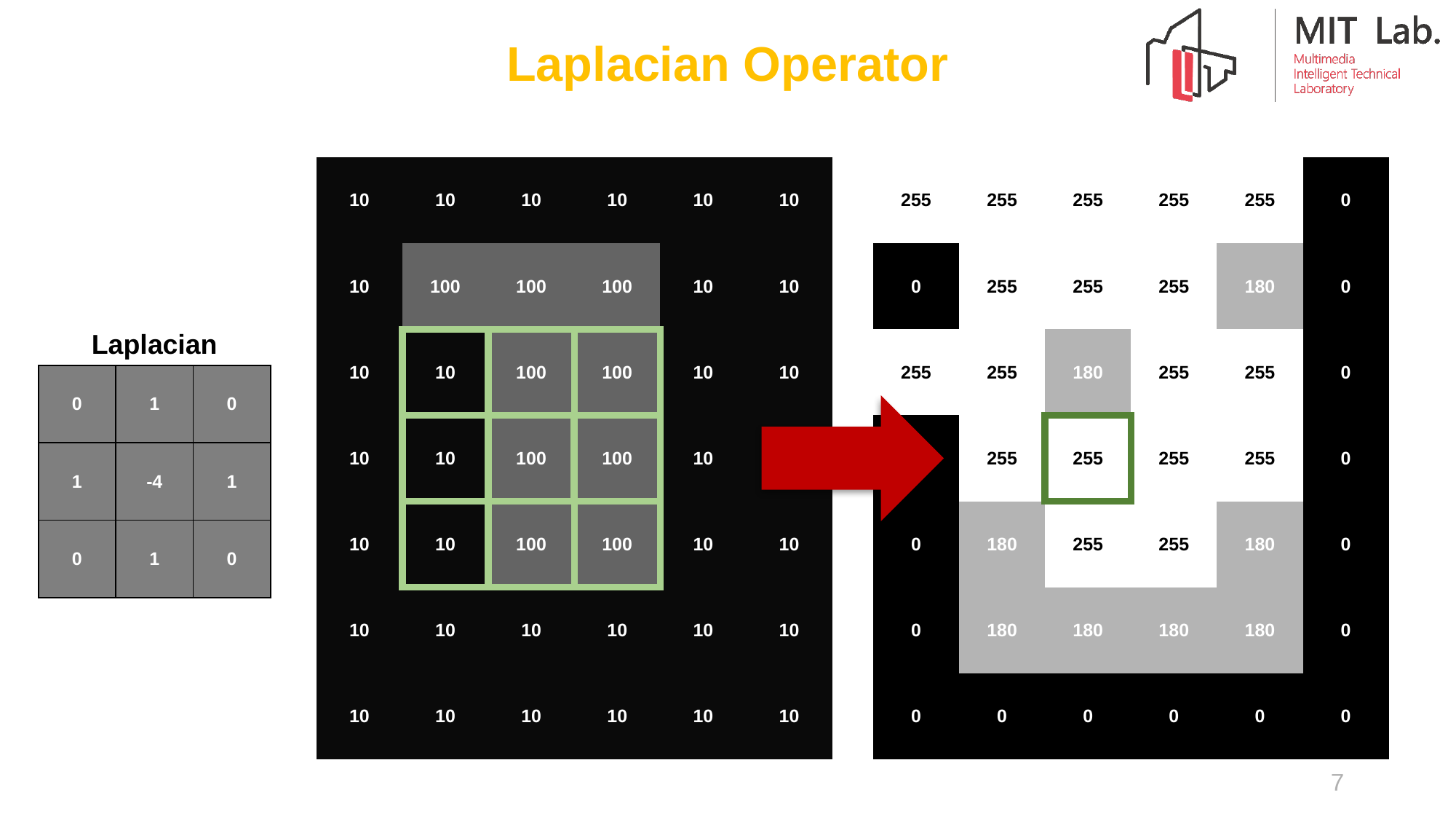

Laplacian Operator
| 10 | 10 | 10 | 10 | 10 | 10 |
| --- | --- | --- | --- | --- | --- |
| 10 | 100 | 100 | 100 | 10 | 10 |
| 10 | 10 | 100 | 100 | 10 | 10 |
| 10 | 10 | 100 | 100 | 10 | 10 |
| 10 | 10 | 100 | 100 | 10 | 10 |
| 10 | 10 | 10 | 10 | 10 | 10 |
| 10 | 10 | 10 | 10 | 10 | 10 |
| 255 | 255 | 255 | 255 | 255 | 0 |
| --- | --- | --- | --- | --- | --- |
| 0 | 255 | 255 | 255 | 180 | 0 |
| 255 | 255 | 180 | 255 | 255 | 0 |
| 0 | 255 | 255 | 255 | 255 | 0 |
| 0 | 180 | 255 | 255 | 180 | 0 |
| 0 | 180 | 180 | 180 | 180 | 0 |
| 0 | 0 | 0 | 0 | 0 | 0 |
| Laplacian |  |  |
| --- | --- | --- |
| 0 | 1 | 0 |
| 1 | -4 | 1 |
| 0 | 1 | 0 |

7